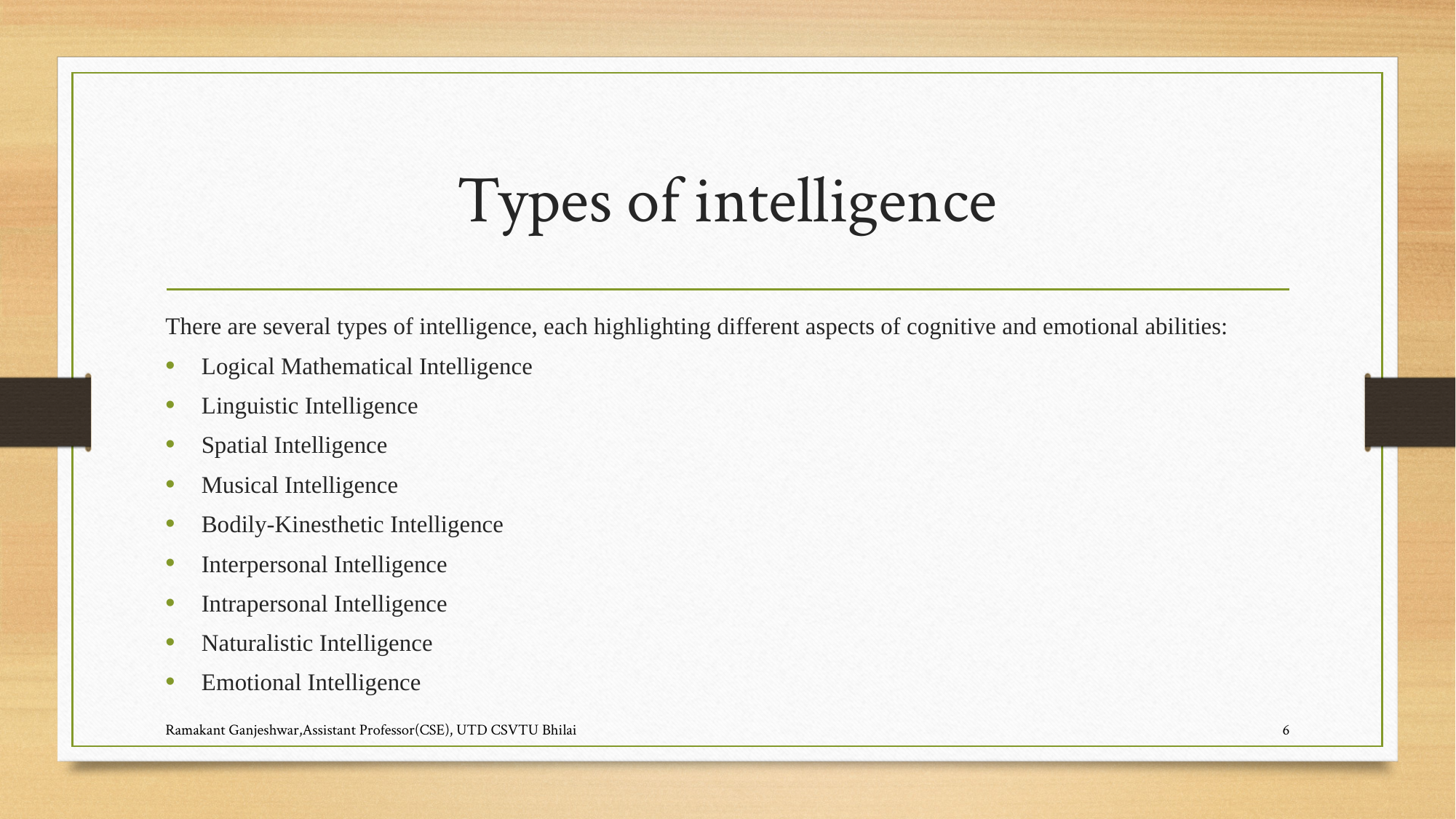

# Types of intelligence
There are several types of intelligence, each highlighting different aspects of cognitive and emotional abilities:
Logical Mathematical Intelligence
Linguistic Intelligence
Spatial Intelligence
Musical Intelligence
Bodily-Kinesthetic Intelligence
Interpersonal Intelligence
Intrapersonal Intelligence
Naturalistic Intelligence
Emotional Intelligence
Ramakant Ganjeshwar,Assistant Professor(CSE), UTD CSVTU Bhilai
6